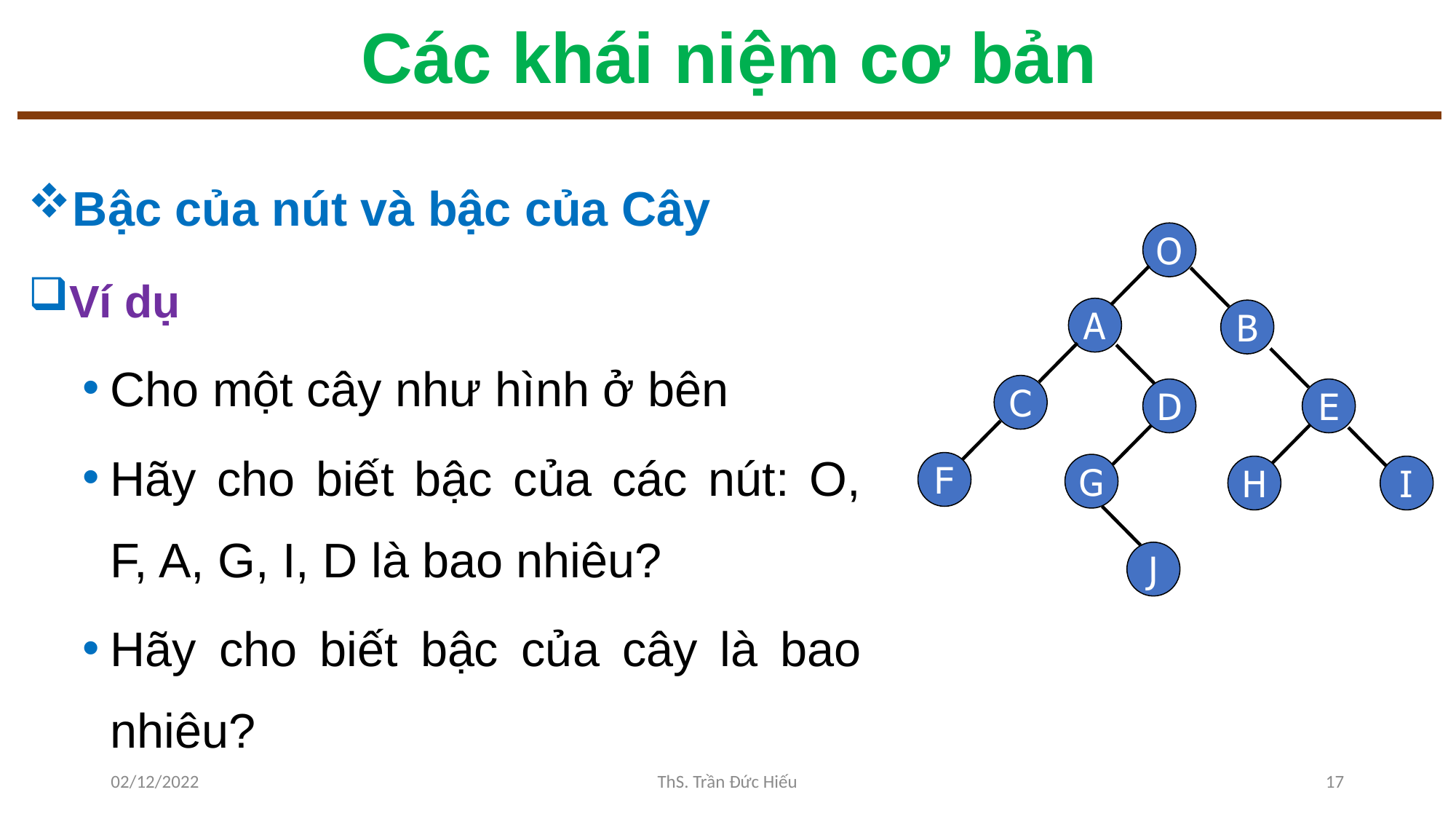

# Các khái niệm cơ bản
Bậc của nút và bậc của Cây
Ví dụ
Cho một cây như hình ở bên
Hãy cho biết bậc của các nút: O, F, A, G, I, D là bao nhiêu?
Hãy cho biết bậc của cây là bao nhiêu?

O

A
B

C
D
E

F
G
H
I

J
02/12/2022
ThS. Trần Đức Hiếu
17